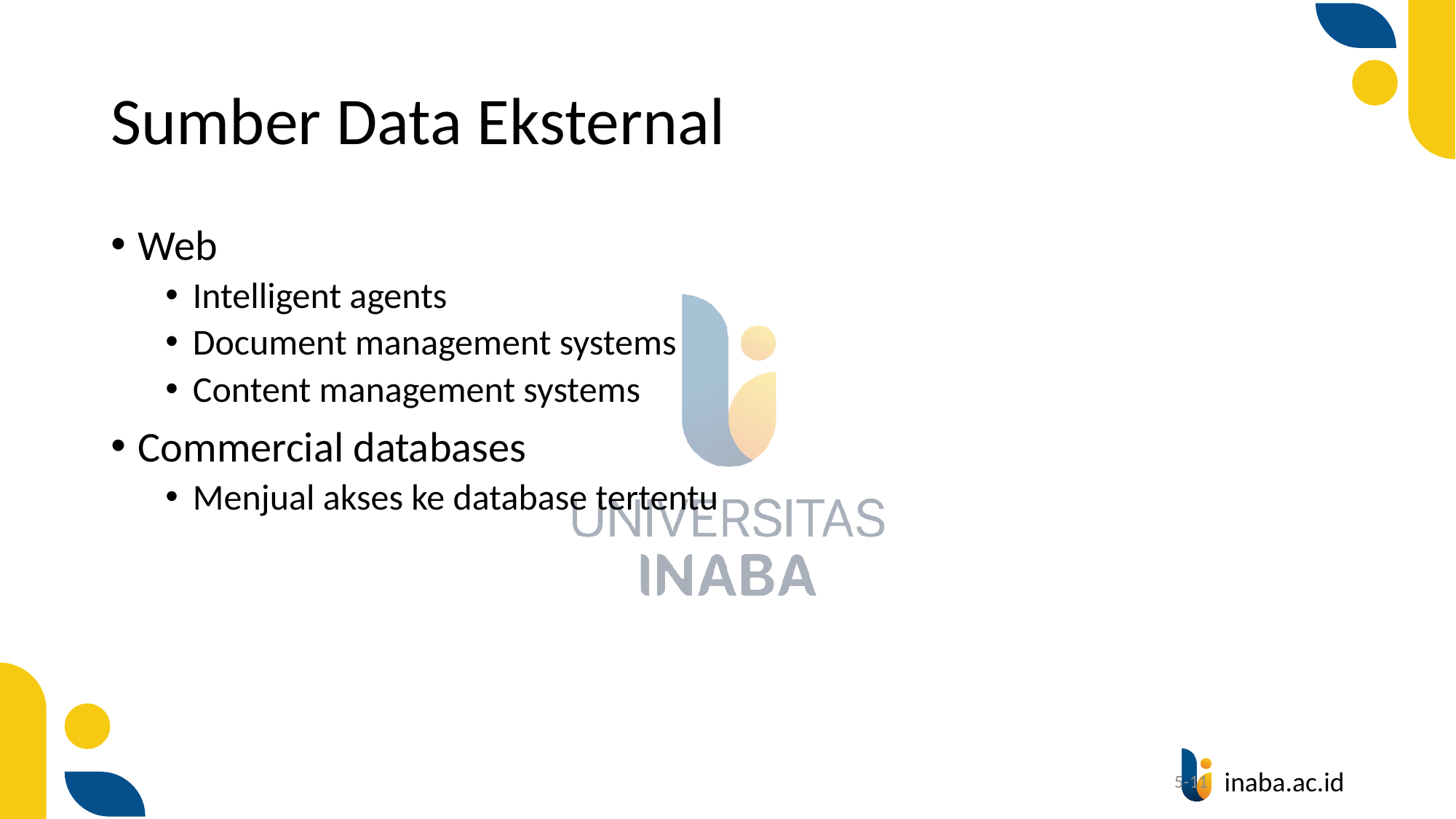

# Sumber Data Eksternal
Web
Intelligent agents
Document management systems
Content management systems
Commercial databases
Menjual akses ke database tertentu
5-11